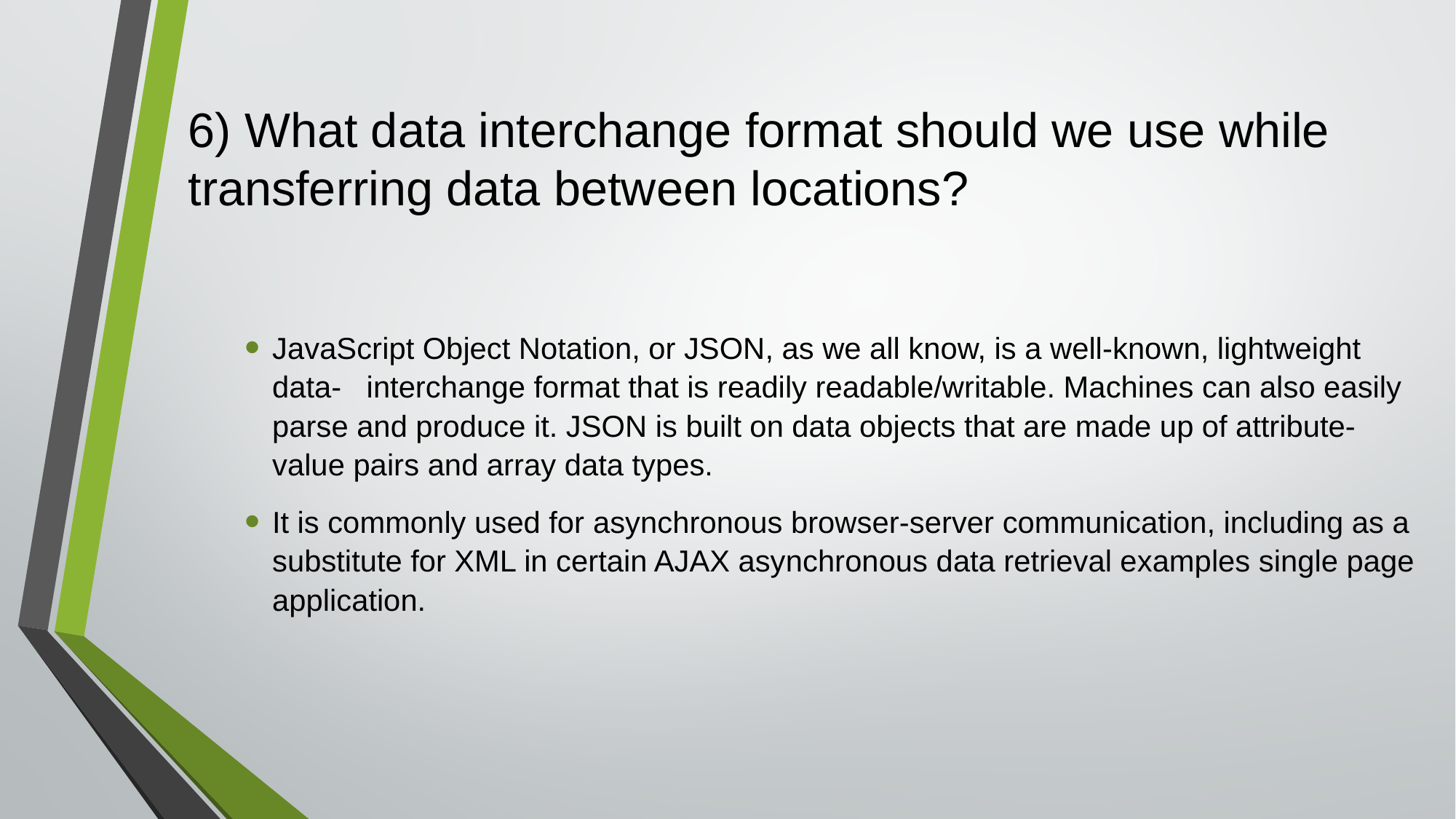

# 6) What data interchange format should we use while transferring data between locations?
JavaScript Object Notation, or JSON, as we all know, is a well-known, lightweight data-   interchange format that is readily readable/writable. Machines can also easily parse and produce it. JSON is built on data objects that are made up of attribute-value pairs and array data types.
It is commonly used for asynchronous browser-server communication, including as a substitute for XML in certain AJAX asynchronous data retrieval examples single page application.